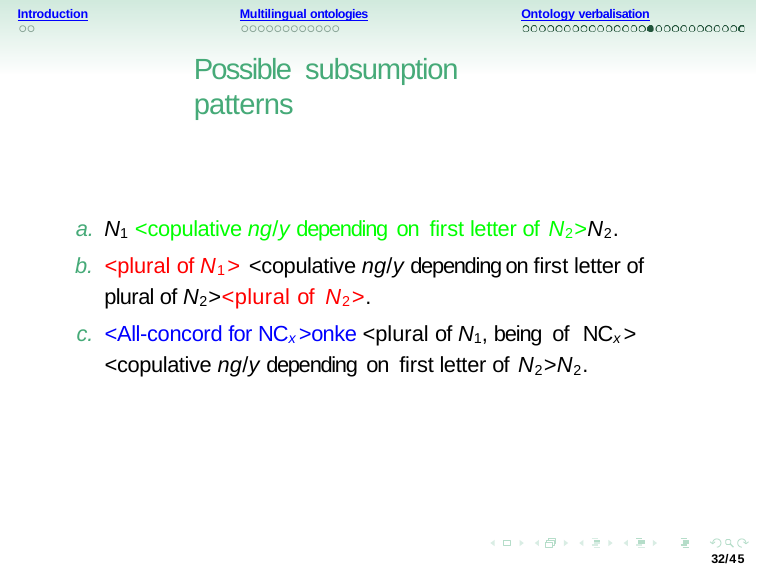

Introduction
Multilingual ontologies
Ontology verbalisation

Possible  subsumption patterns
N1  <copulative ng/y depending  on  first letter of N2>N2.
<plural of N1> <copulative ng/y depending on first letter of  plural of N2><plural of N2>.
<All-concord for NCx >onke <plural of N1, being  of  NCx >
<copulative ng/y depending  on  first letter of N2>N2.
32/45